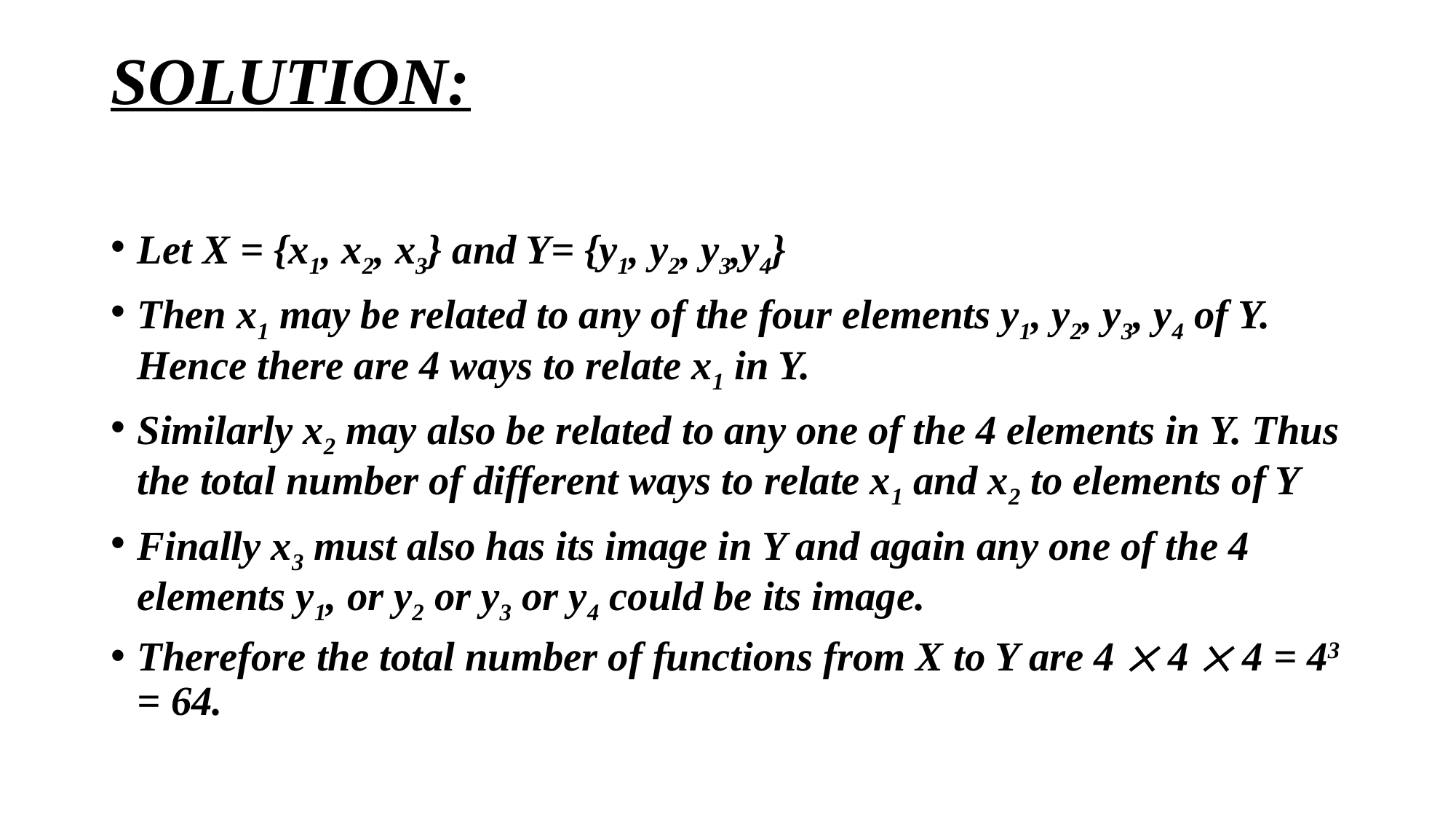

# SOLUTION:
Let X = {x1, x2, x3} and Y= {y1, y2, y3,y4}
Then x1 may be related to any of the four elements y1, y2, y3, y4 of Y. Hence there are 4 ways to relate x1 in Y.
Similarly x2 may also be related to any one of the 4 elements in Y. Thus the total number of different ways to relate x1 and x2 to elements of Y
Finally x3 must also has its image in Y and again any one of the 4 elements y1, or y2 or y3 or y4 could be its image.
Therefore the total number of functions from X to Y are 4 × 4 × 4 = 43 = 64.